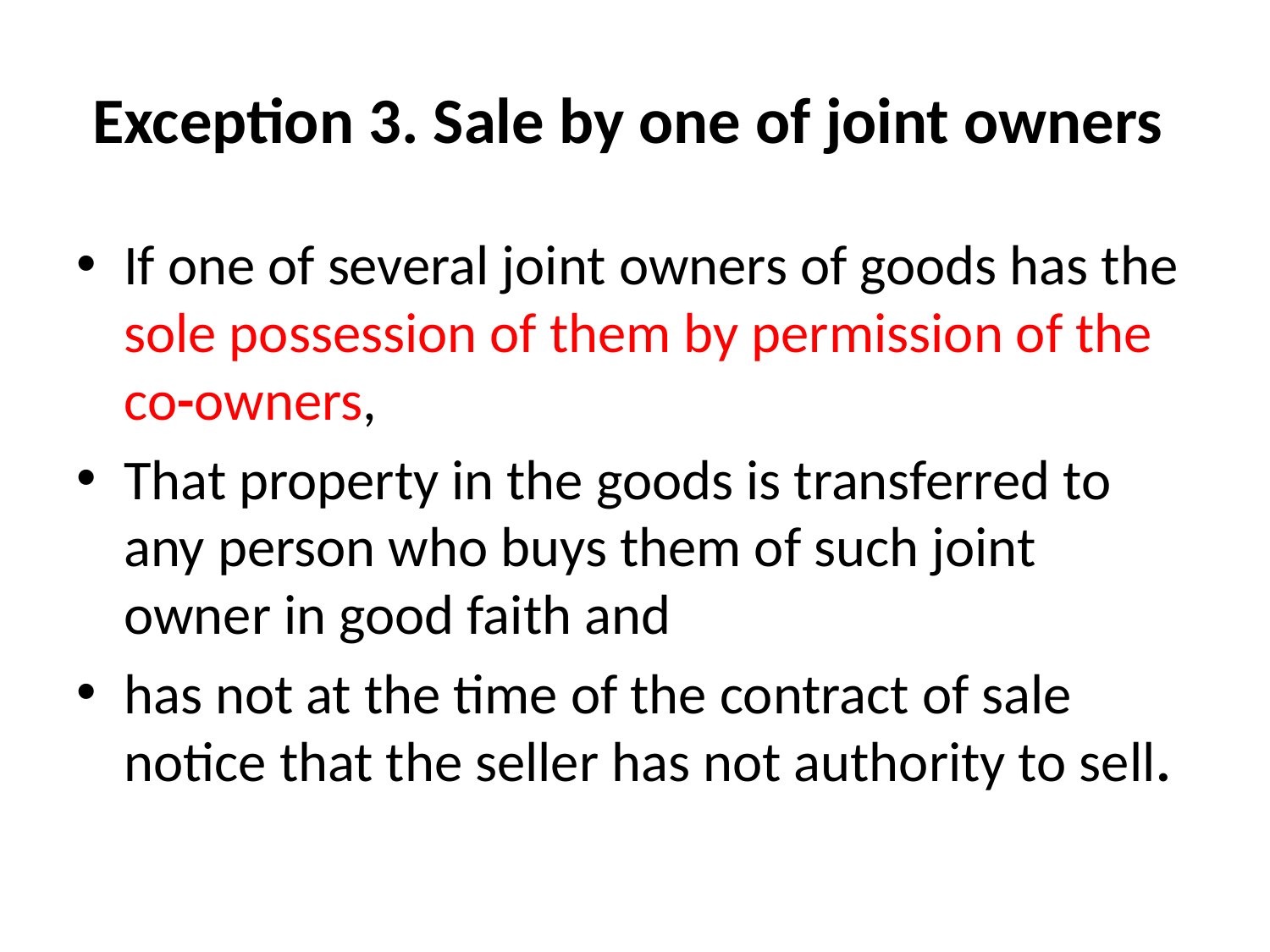

# Exception 3. Sale by one of joint owners
If one of several joint owners of goods has the sole possession of them by permission of the co-owners,
That property in the goods is transferred to any person who buys them of such joint owner in good faith and
has not at the time of the contract of sale notice that the seller has not authority to sell.